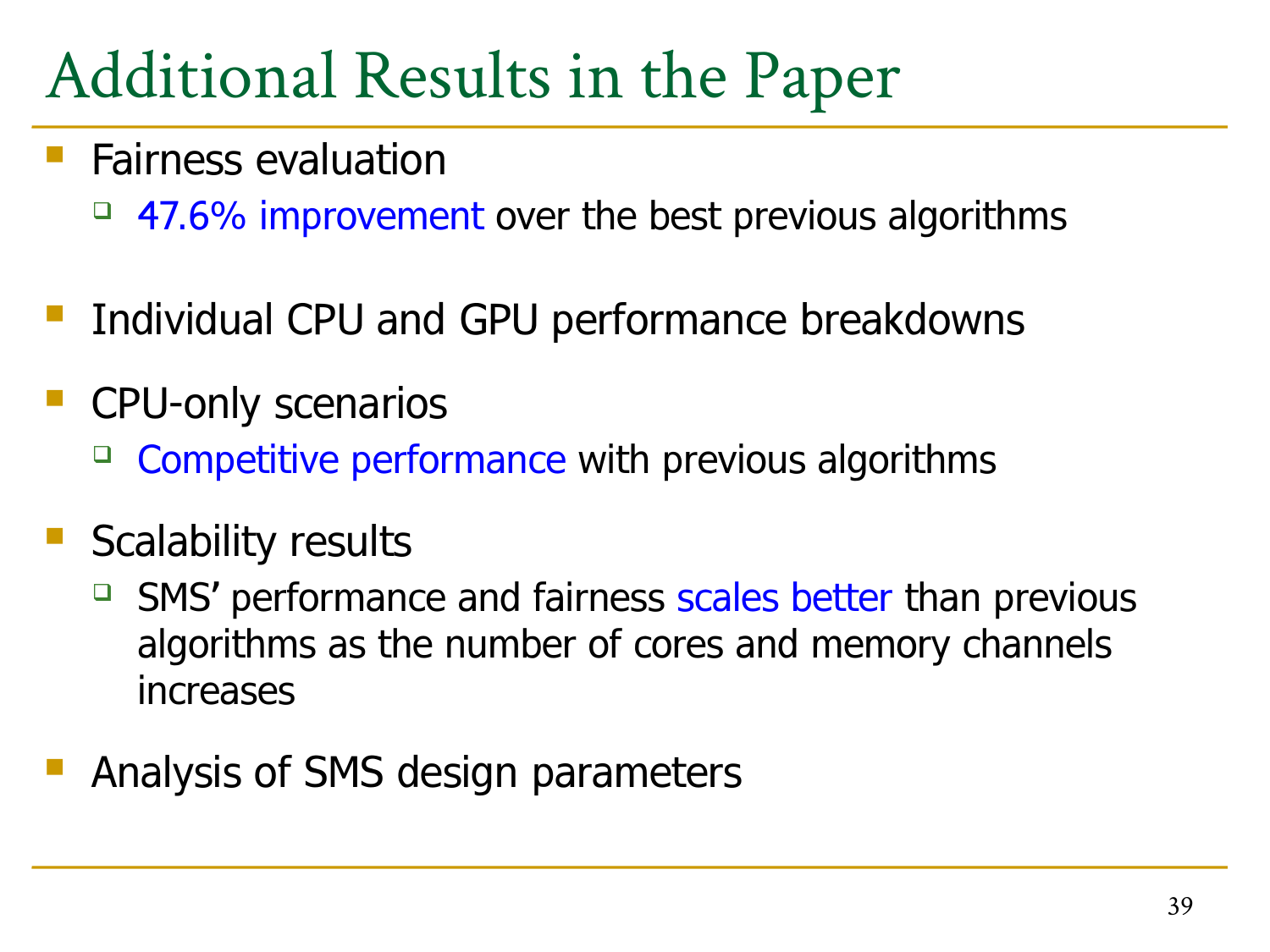

# Additional Results in the Paper
Fairness evaluation
47.6% improvement over the best previous algorithms

Individual CPU and GPU performance breakdowns

CPU-only scenarios
Competitive performance with previous algorithms

Scalability results
SMS’ performance and fairness scales better than previous algorithms as the number of cores and memory channels increases

Analysis of SMS design parameters
39